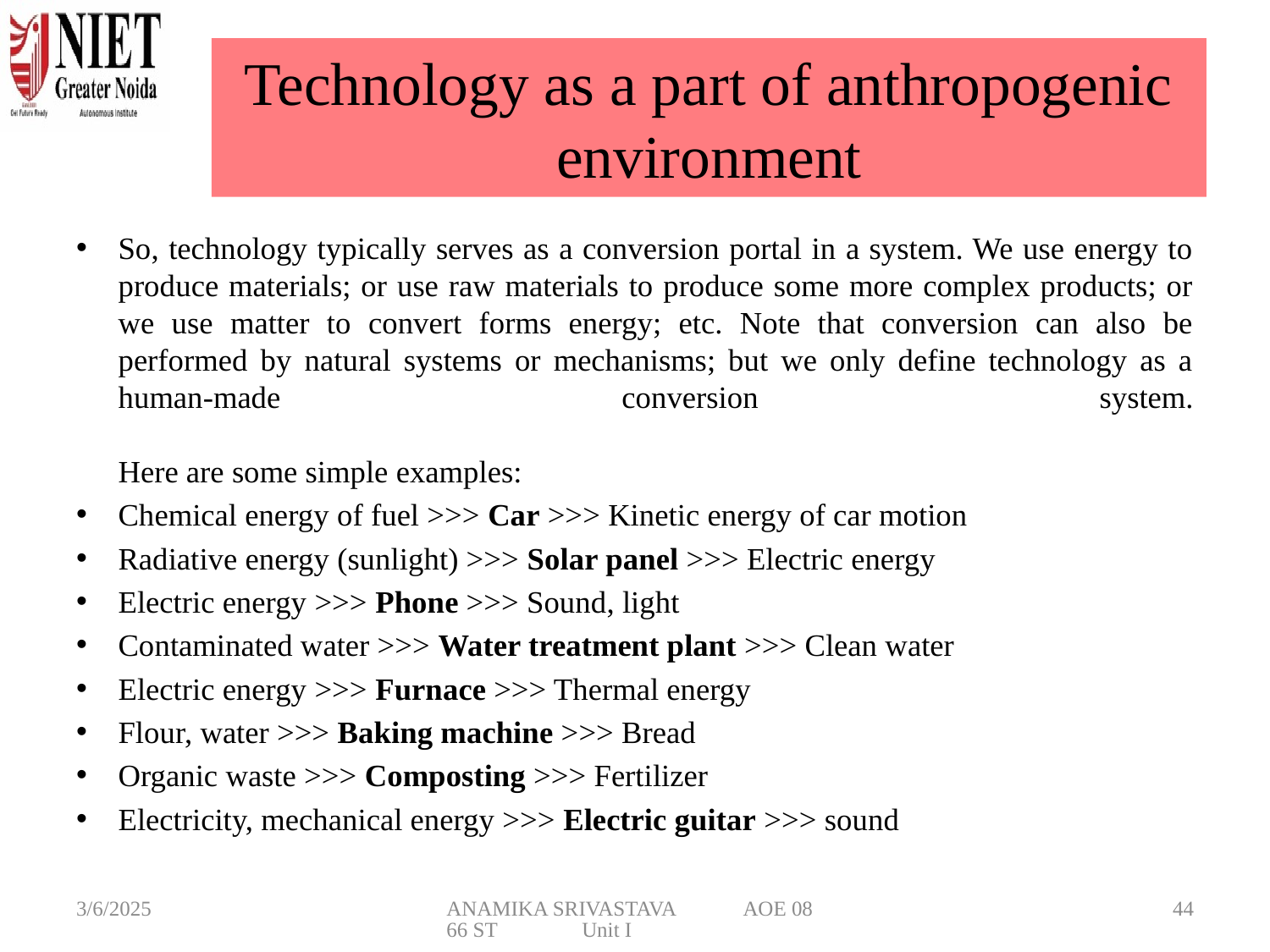

# Technology as a part of anthropogenic environment
So, technology typically serves as a conversion portal in a system. We use energy to produce materials; or use raw materials to produce some more complex products; or we use matter to convert forms energy; etc. Note that conversion can also be performed by natural systems or mechanisms; but we only define technology as a human-made conversion system.
Here are some simple examples:
Chemical energy of fuel >>> Car >>> Kinetic energy of car motion
Radiative energy (sunlight) >>> Solar panel >>> Electric energy
Electric energy >>> Phone >>> Sound, light
Contaminated water >>> Water treatment plant >>> Clean water
Electric energy >>> Furnace >>> Thermal energy
Flour, water >>> Baking machine >>> Bread
Organic waste >>> Composting >>> Fertilizer
Electricity, mechanical energy >>> Electric guitar >>> sound

3/6/2025
ANAMIKA SRIVASTAVA             AOE 0866 ST                Unit I
44